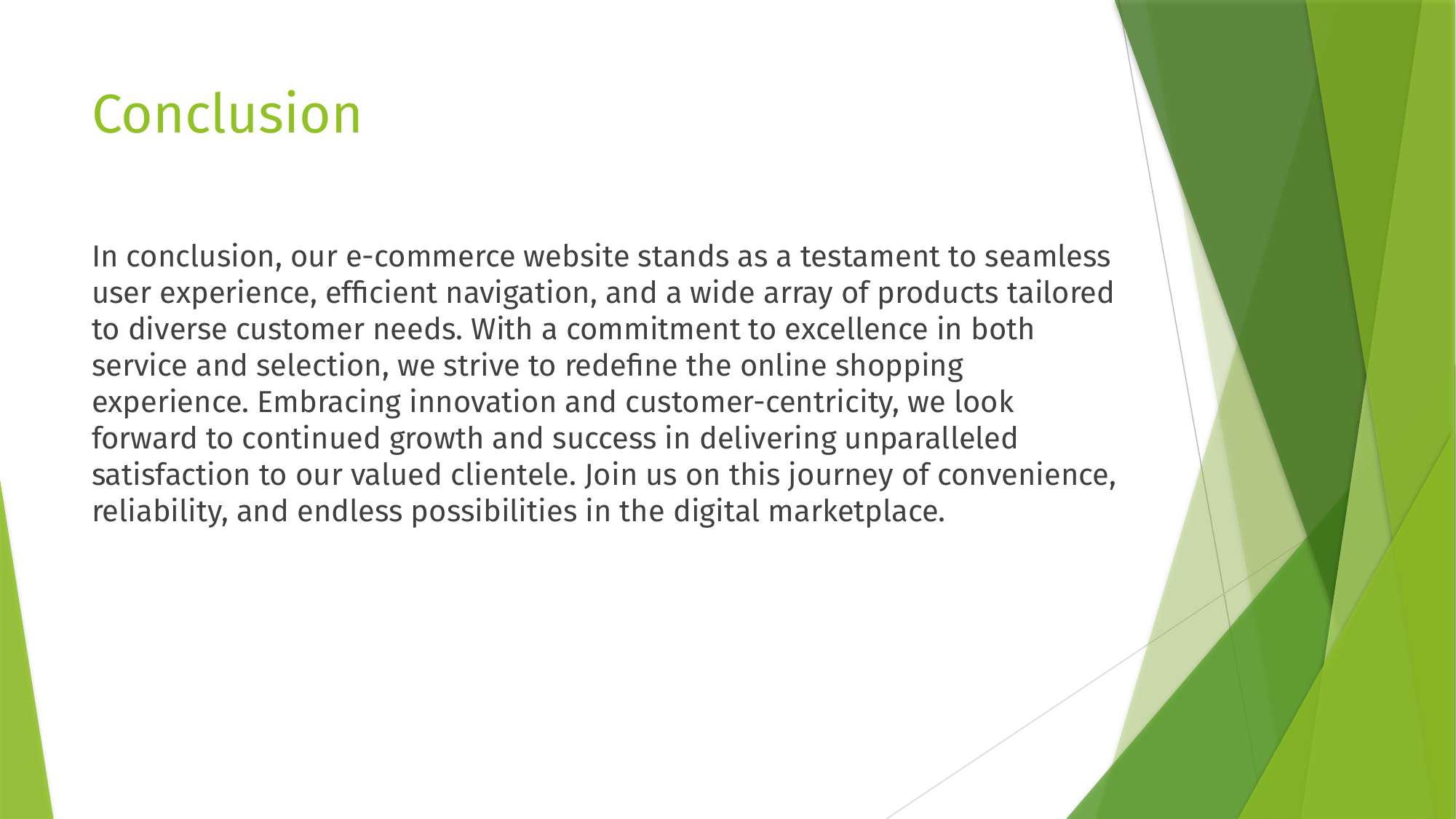

# Conclusion
In conclusion, our e-commerce website stands as a testament to seamless user experience, efficient navigation, and a wide array of products tailored to diverse customer needs. With a commitment to excellence in both service and selection, we strive to redefine the online shopping experience. Embracing innovation and customer-centricity, we look forward to continued growth and success in delivering unparalleled satisfaction to our valued clientele. Join us on this journey of convenience, reliability, and endless possibilities in the digital marketplace.